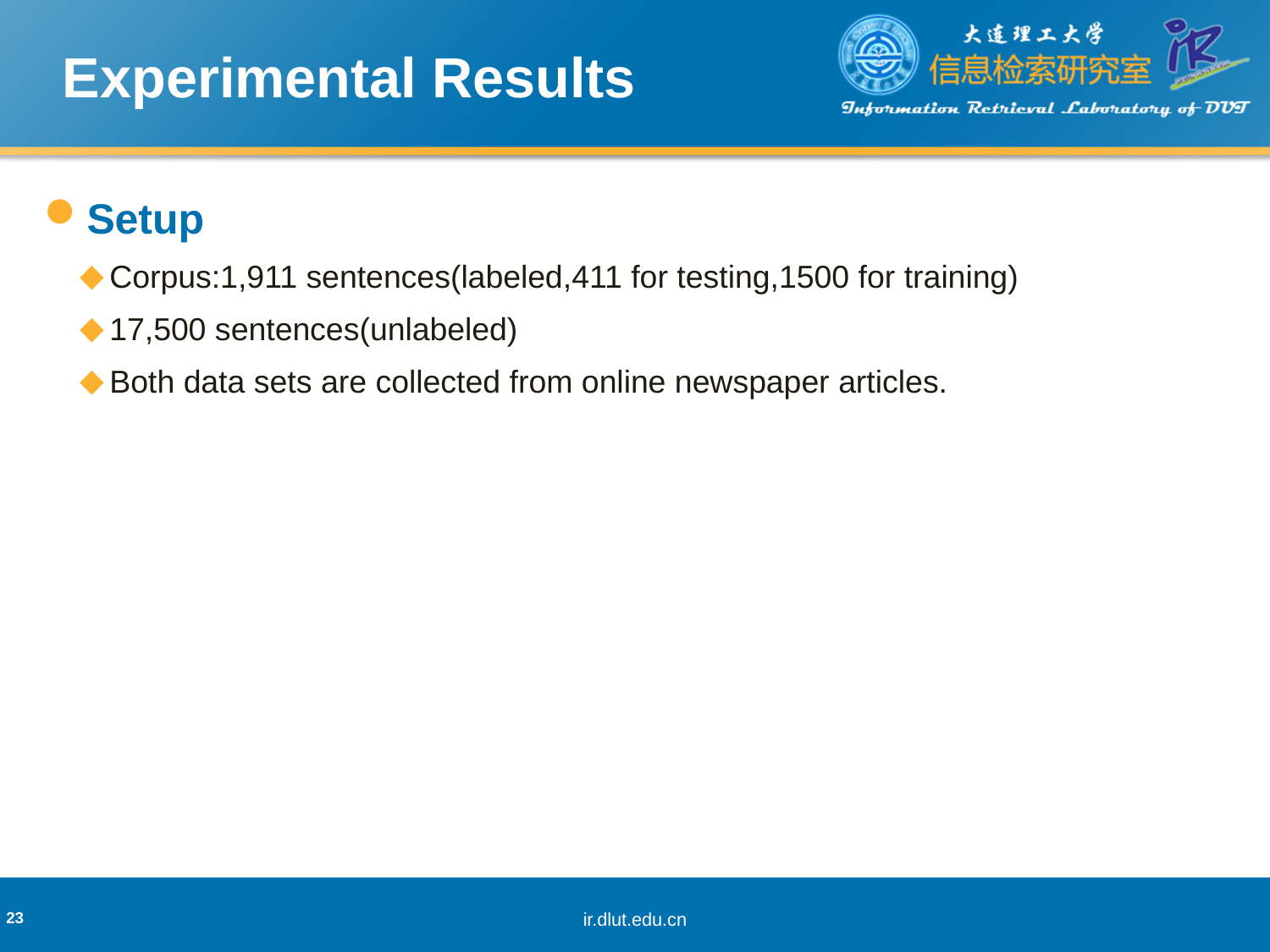

# Experimental Results
Setup
Corpus:1,911 sentences(labeled,411 for testing,1500 for training)
17,500 sentences(unlabeled)
Both data sets are collected from online newspaper articles.